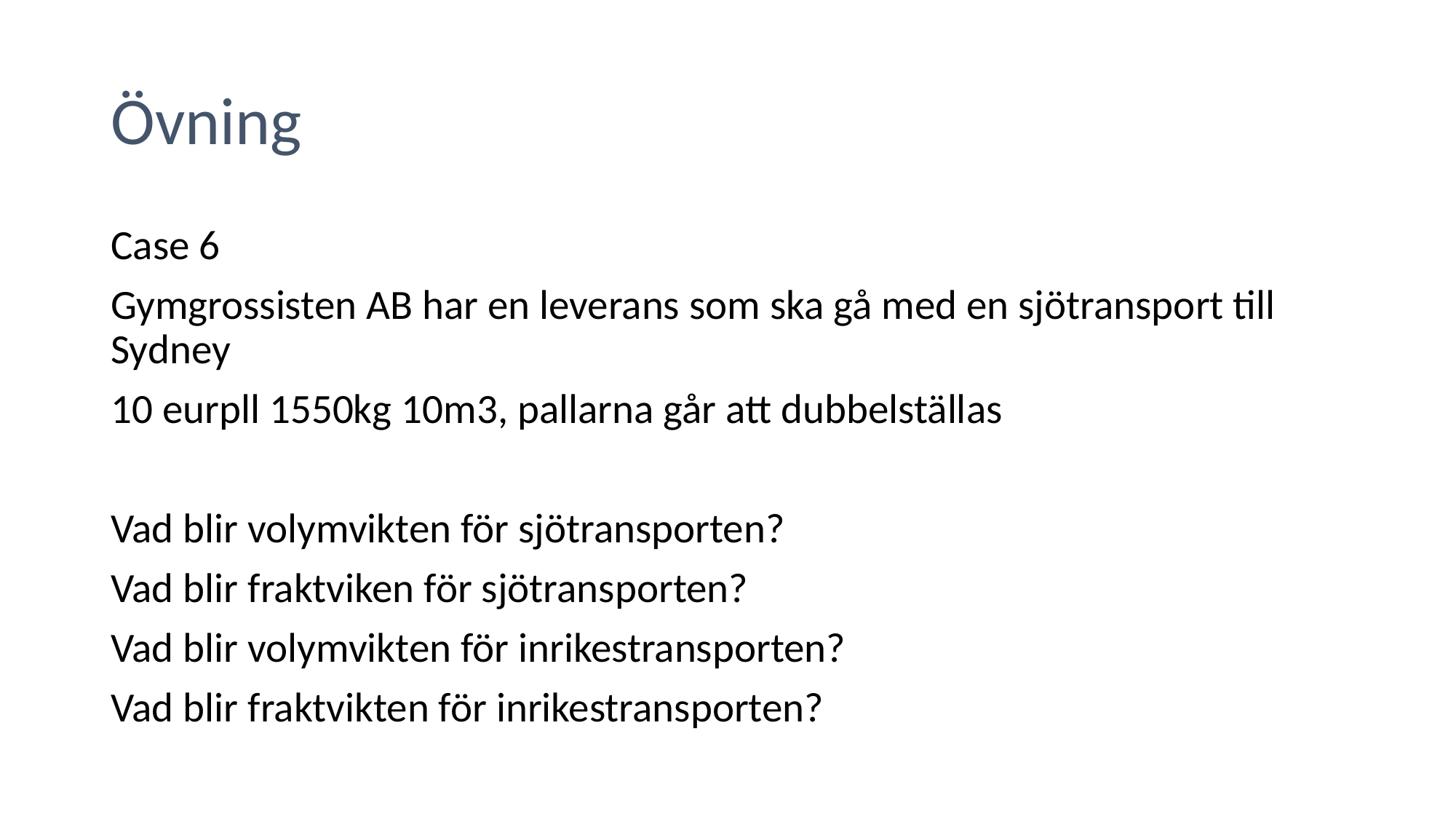

# Övning
Case 6
Gymgrossisten AB har en leverans som ska gå med en sjötransport till Sydney
10 eurpll 1550kg 10m3, pallarna går att dubbelställas

Vad blir volymvikten för sjötransporten?
Vad blir fraktviken för sjötransporten?
Vad blir volymvikten för inrikestransporten?
Vad blir fraktvikten för inrikestransporten?